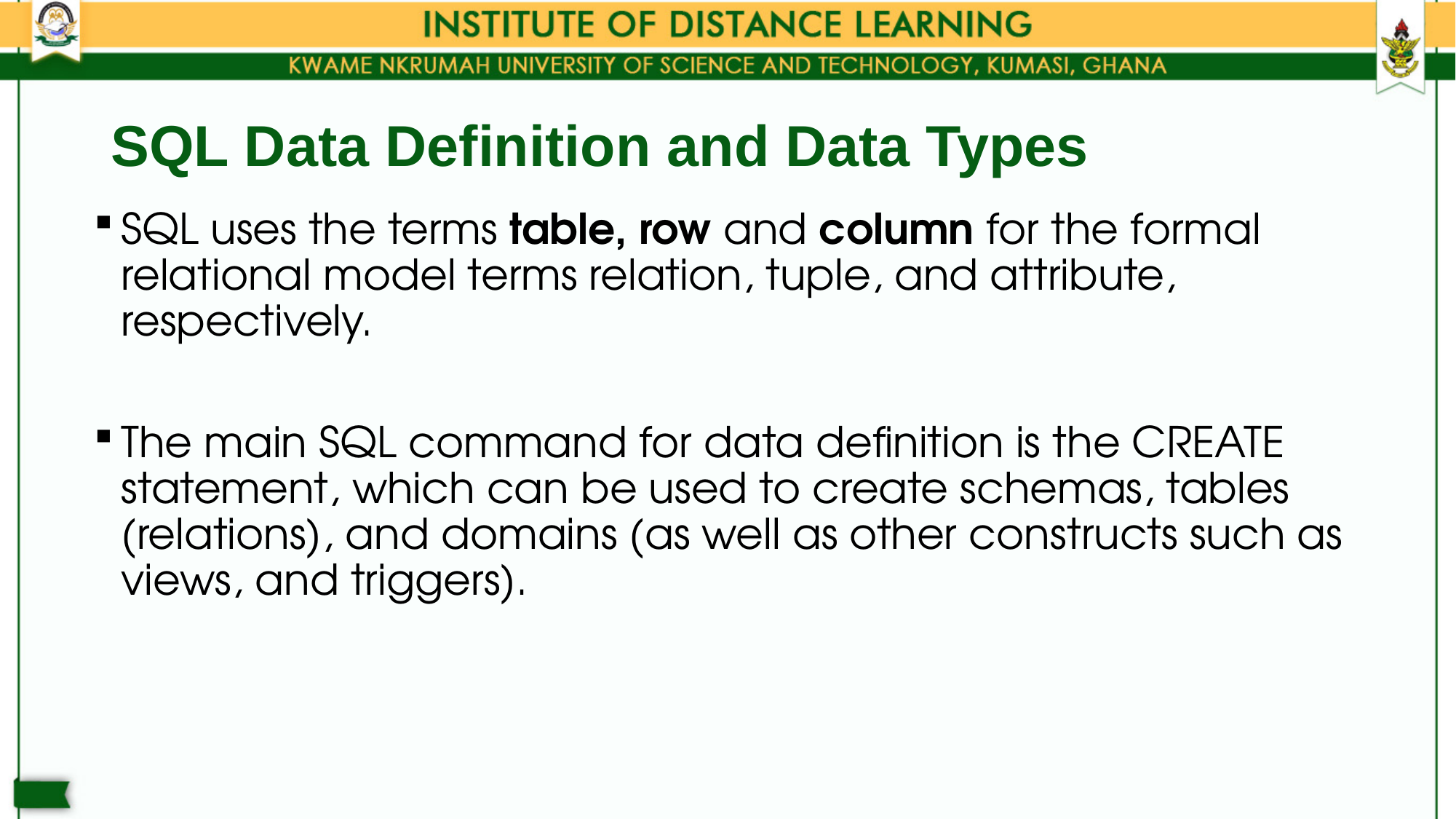

# SQL Data Definition and Data Types
SQL uses the terms table, row and column for the formal relational model terms relation, tuple, and attribute, respectively.

The main SQL command for data definition is the CREATE statement, which can be used to create schemas, tables (relations), and domains (as well as other constructs such as views, and triggers).